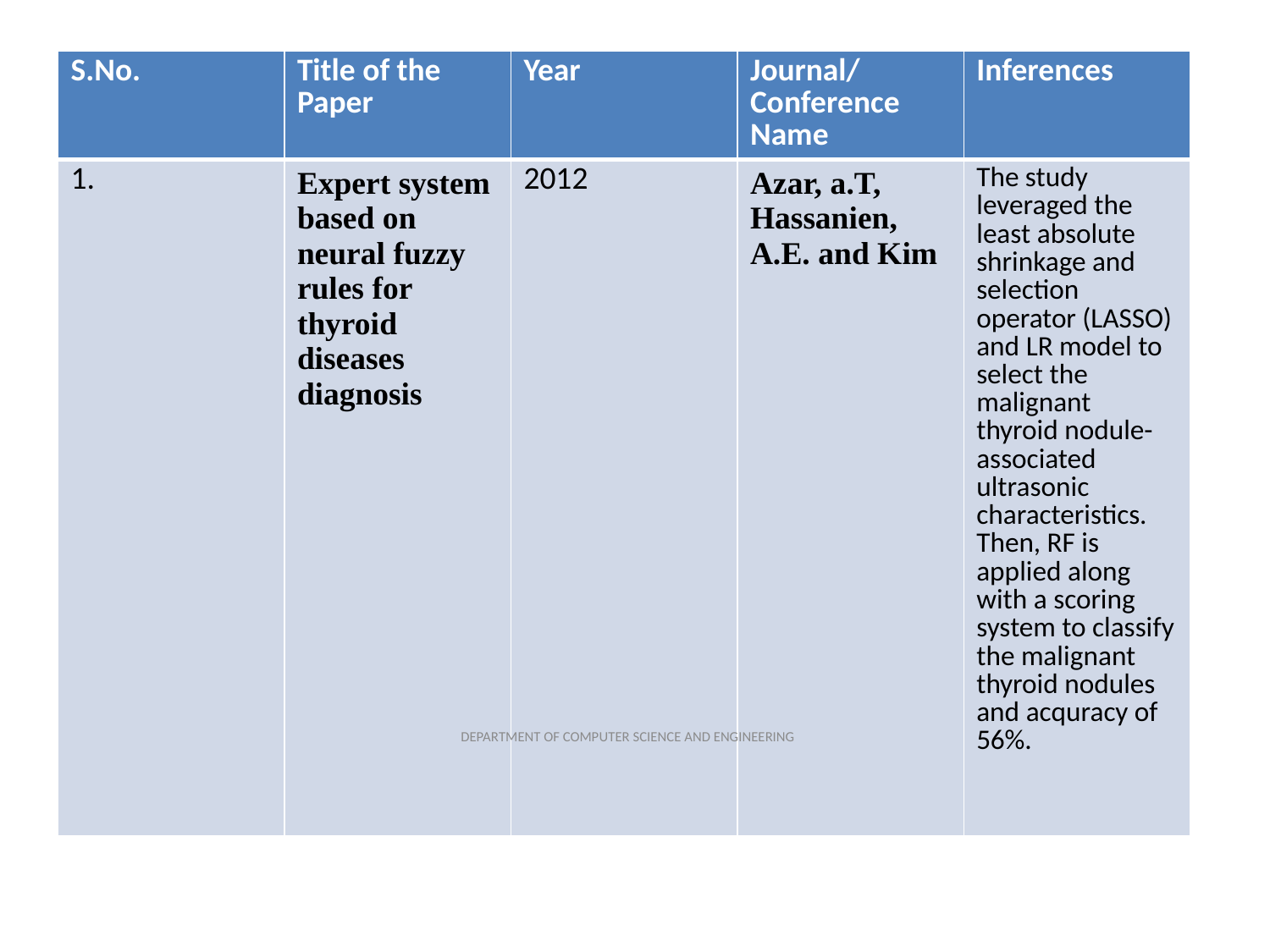

# Literature Survey
| S.No. | Title of the Paper | Year | Journal/Conference Name | Inferences |
| --- | --- | --- | --- | --- |
| 1. | Expert system based on neural fuzzy rules for thyroid diseases diagnosis | 2012 | Azar, a.T, Hassanien, A.E. and Kim | The study leveraged the least absolute shrinkage and selection operator (LASSO) and LR model to select the malignant thyroid nodule-associated ultrasonic characteristics. Then, RF is applied along with a scoring system to classify the malignant thyroid nodules and acquracy of 56%. |
DEPARTMENT OF COMPUTER SCIENCE AND ENGINEERING